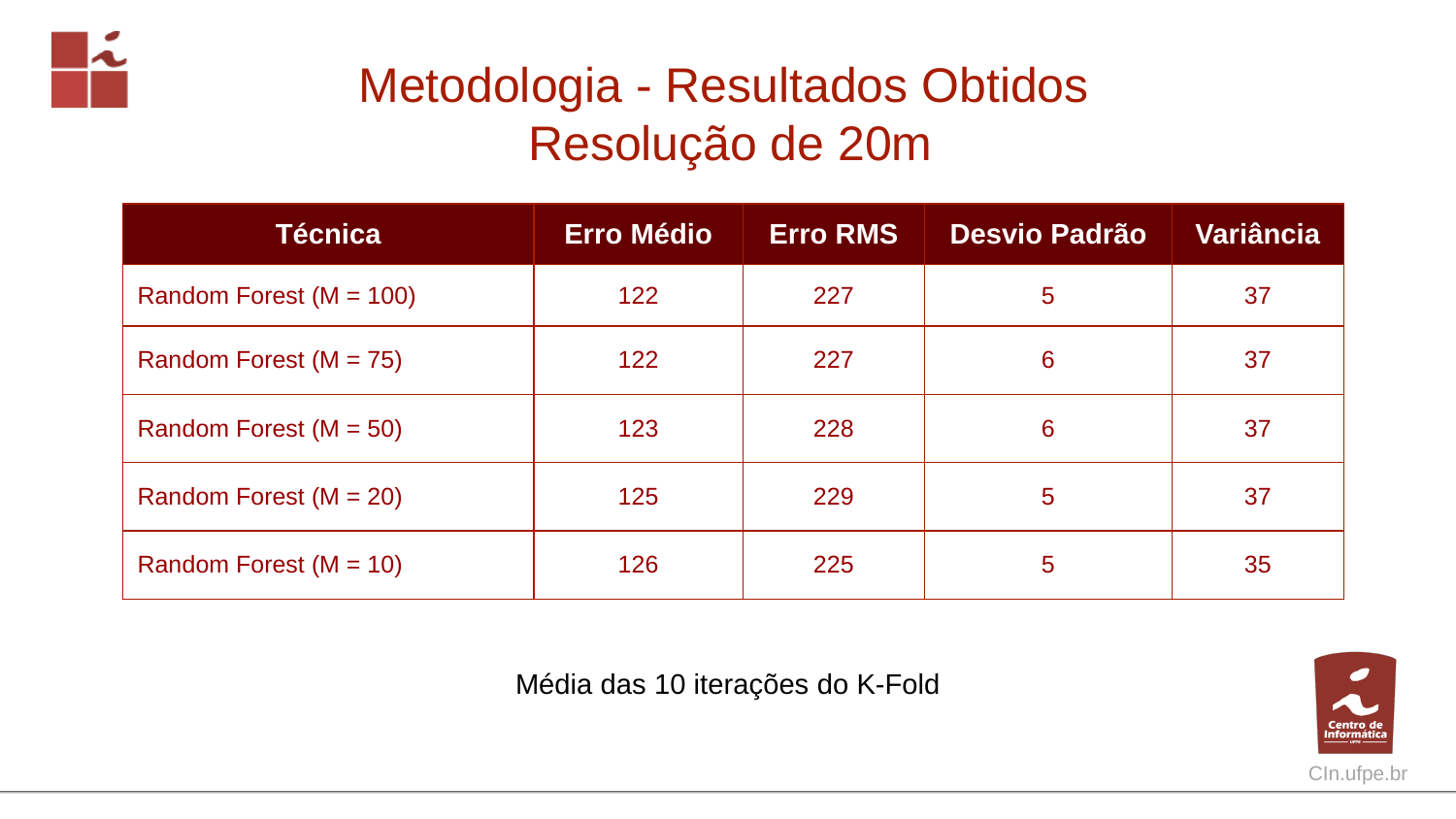

# Metodologia - Resultados Obtidos
Resolução de 20m
| Técnica | Erro Médio | Erro RMS | Desvio Padrão | Variância |
| --- | --- | --- | --- | --- |
| Random Forest (M = 100) | 122 | 227 | 5 | 37 |
| Random Forest (M = 75) | 122 | 227 | 6 | 37 |
| Random Forest (M = 50) | 123 | 228 | 6 | 37 |
| Random Forest (M = 20) | 125 | 229 | 5 | 37 |
| Random Forest (M = 10) | 126 | 225 | 5 | 35 |
Média das 10 iterações do K-Fold